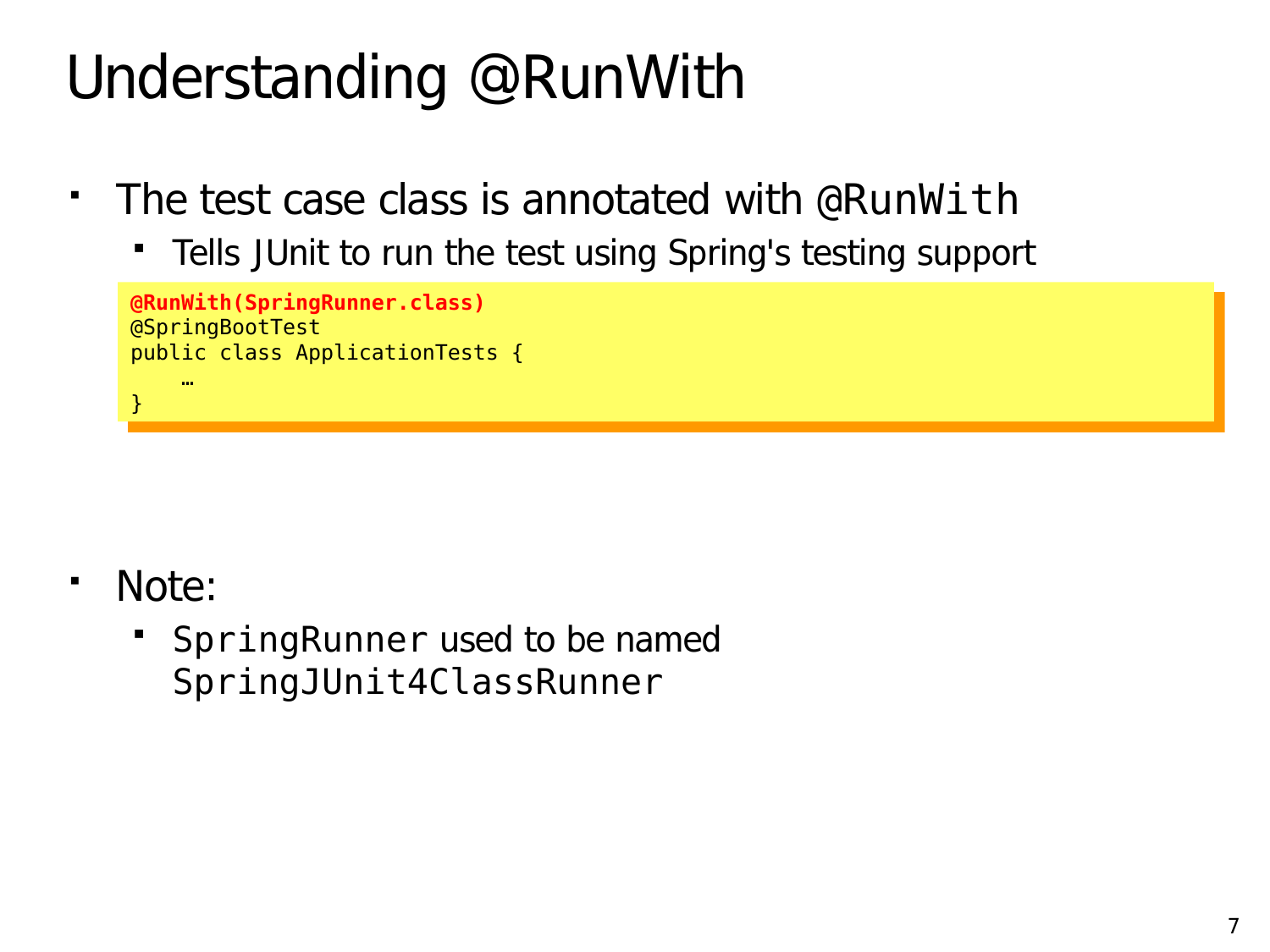

# Understanding @RunWith
The test case class is annotated with @RunWith
Tells JUnit to run the test using Spring's testing support

Note:
SpringRunner used to be named SpringJUnit4ClassRunner
@RunWith(SpringRunner.class)
@SpringBootTest
public class ApplicationTests {
    …
}
7